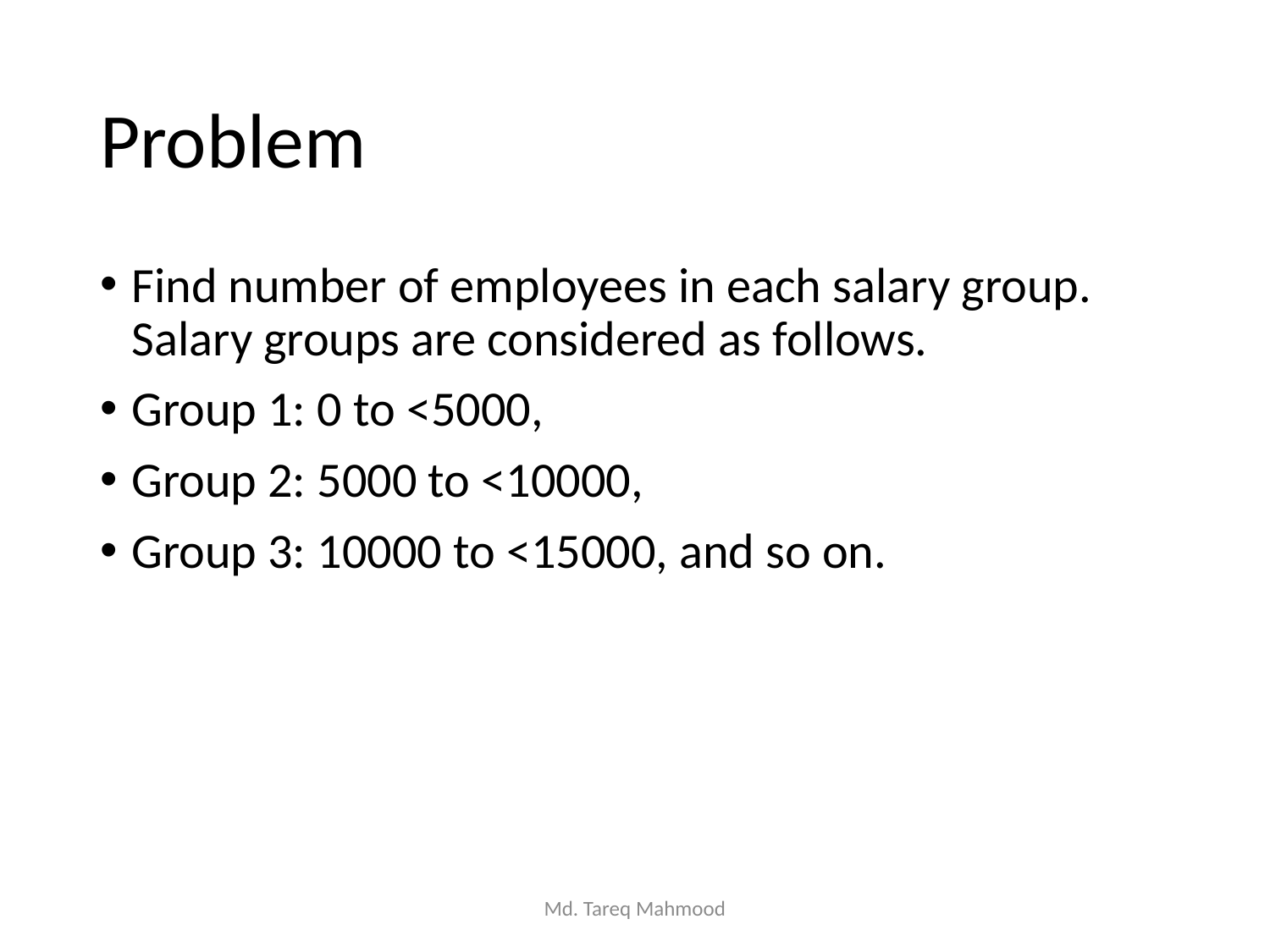

# Problem
Find number of employees in each salary group. Salary groups are considered as follows.
Group 1: 0 to <5000,
Group 2: 5000 to <10000,
Group 3: 10000 to <15000, and so on.
Md. Tareq Mahmood